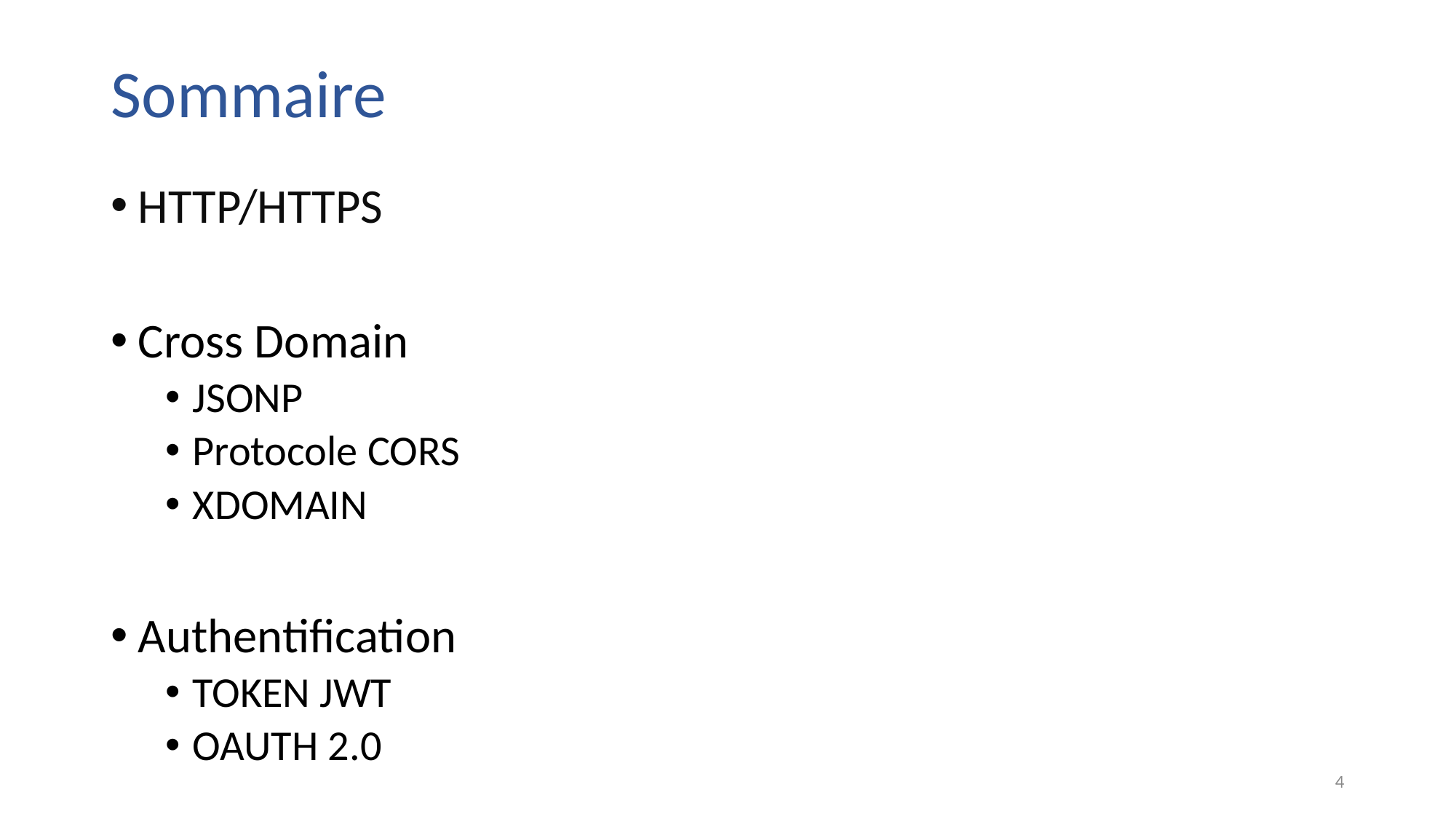

# Sommaire
HTTP/HTTPS

Cross Domain
JSONP
Protocole CORS
XDOMAIN

Authentification
TOKEN JWT
OAUTH 2.0
4